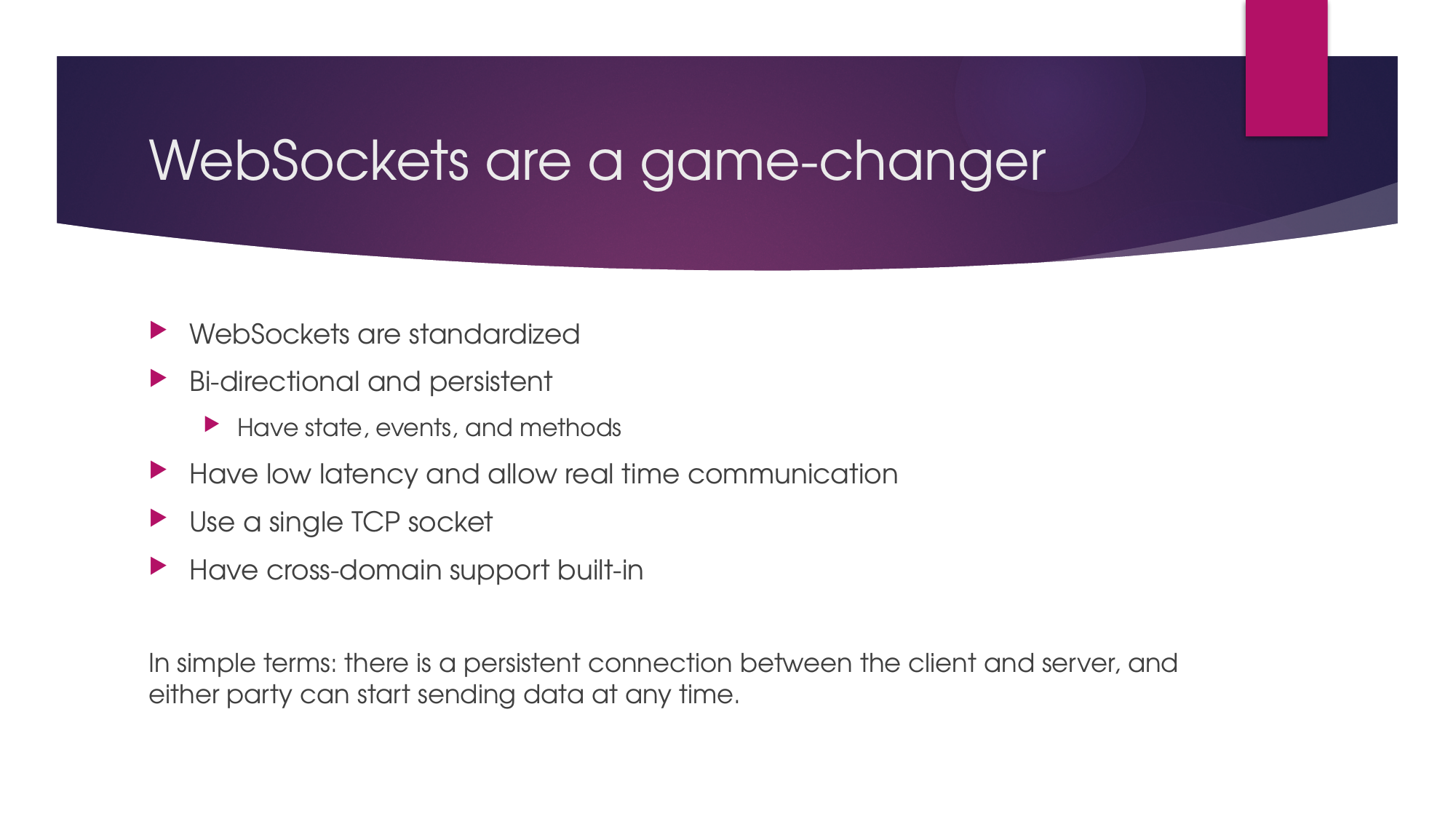

# WebSockets are a game-changer
WebSockets are standardized
Bi-directional and persistent
Have state, events, and methods
Have low latency and allow real time communication
Use a single TCP socket
Have cross-domain support built-in

In simple terms: there is a persistent connection between the client and server, and either party can start sending data at any time.